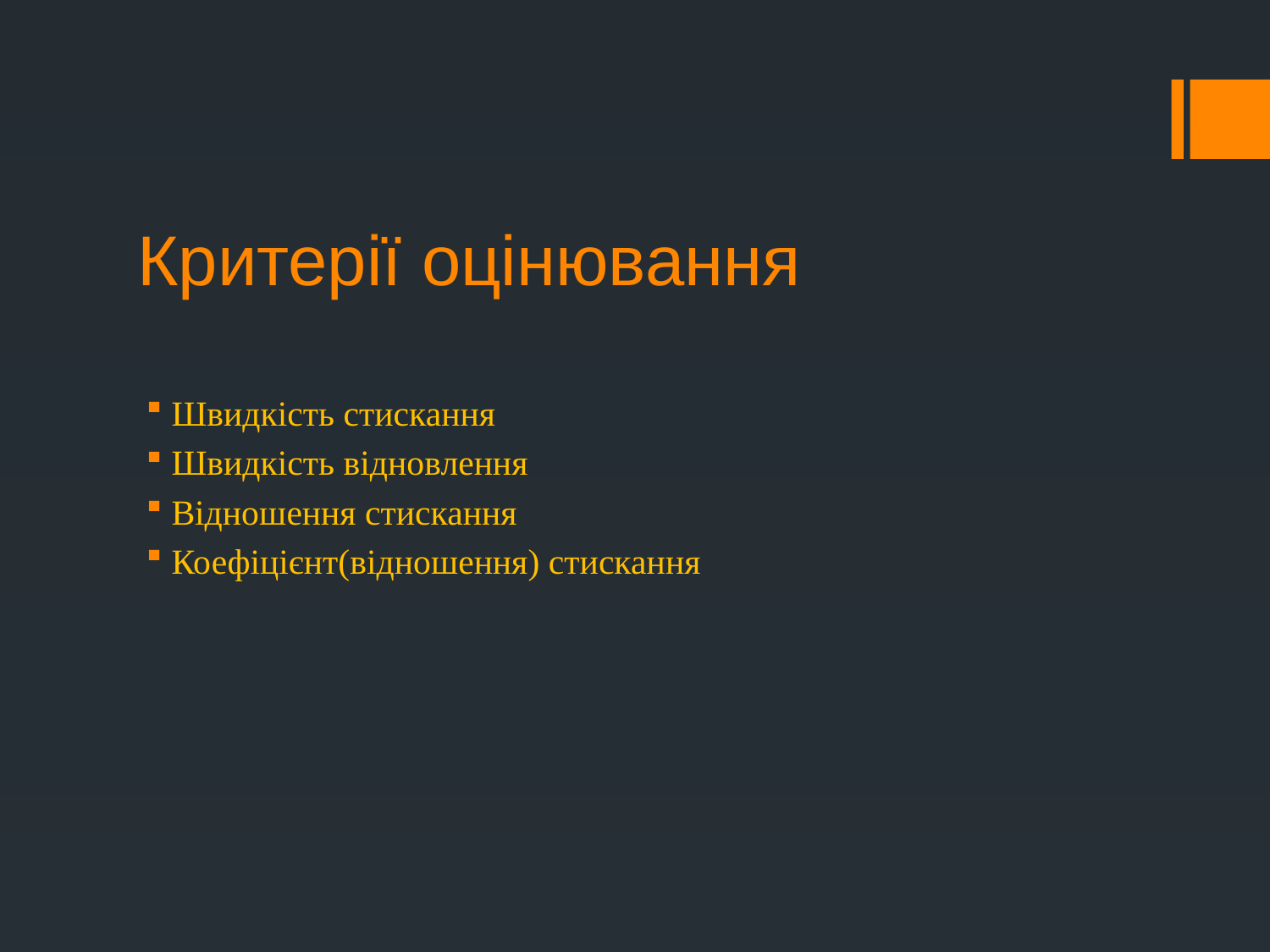

# Критерії оцінювання
Швидкість стискання
Швидкість відновлення
Відношення стискання
Коефіцієнт(відношення) стискання